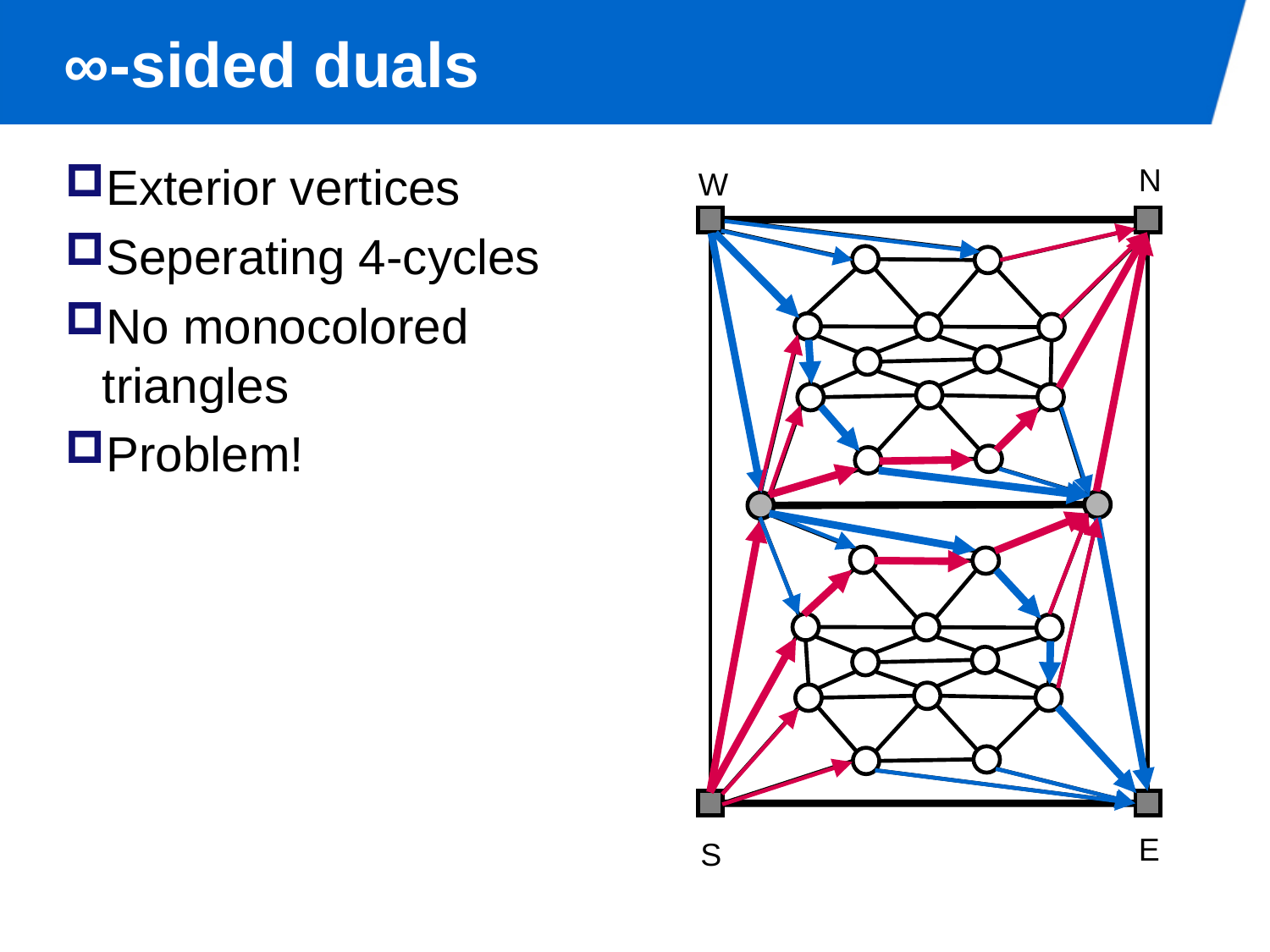

# ∞-sided duals
N
Exterior vertices
Seperating 4-cycles
No monocolored triangles
Problem!
W

E
S